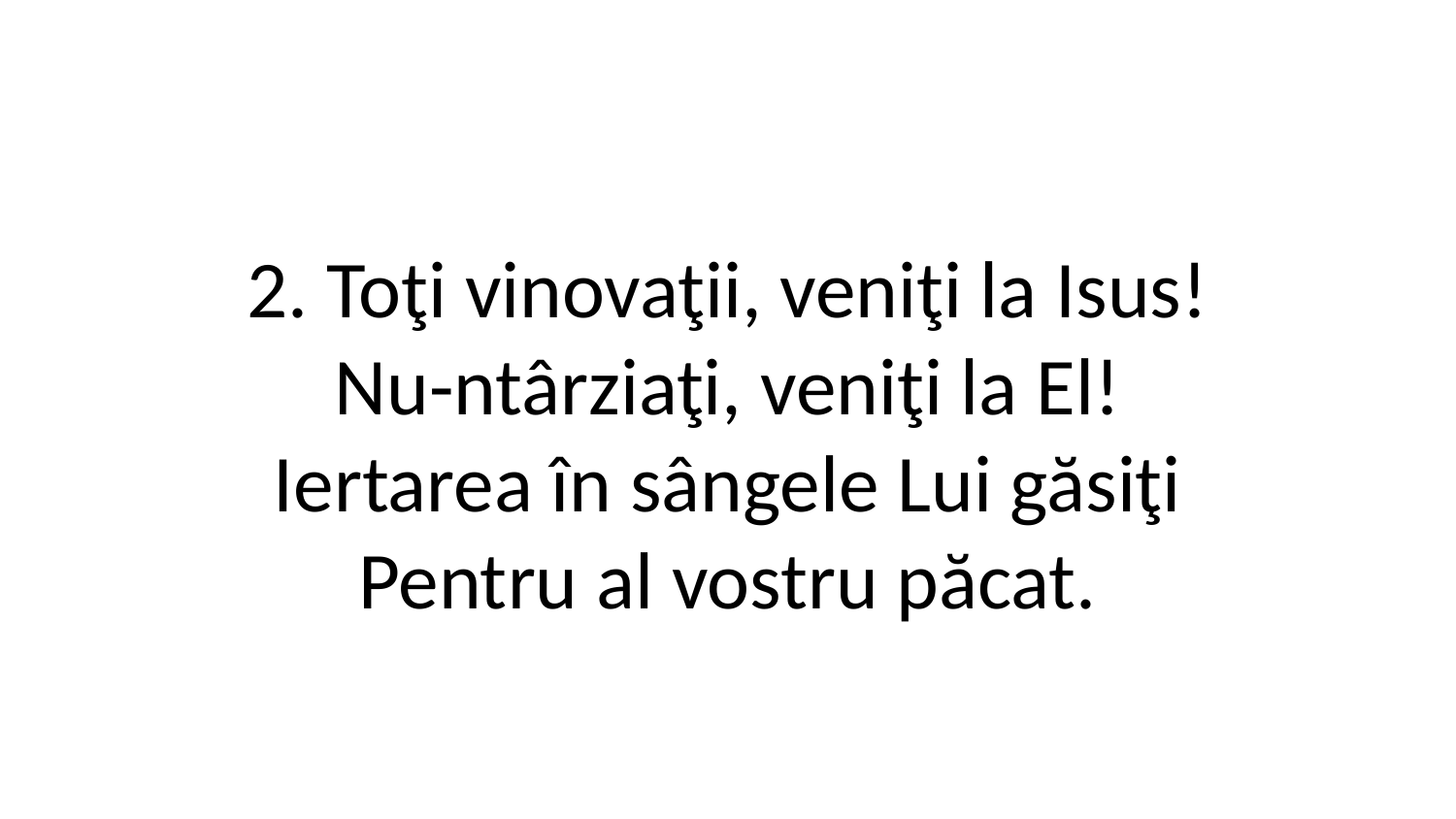

2. Toţi vinovaţii, veniţi la Isus!
Nu-ntârziaţi, veniţi la El!
Iertarea în sângele Lui găsiţi
Pentru al vostru păcat.